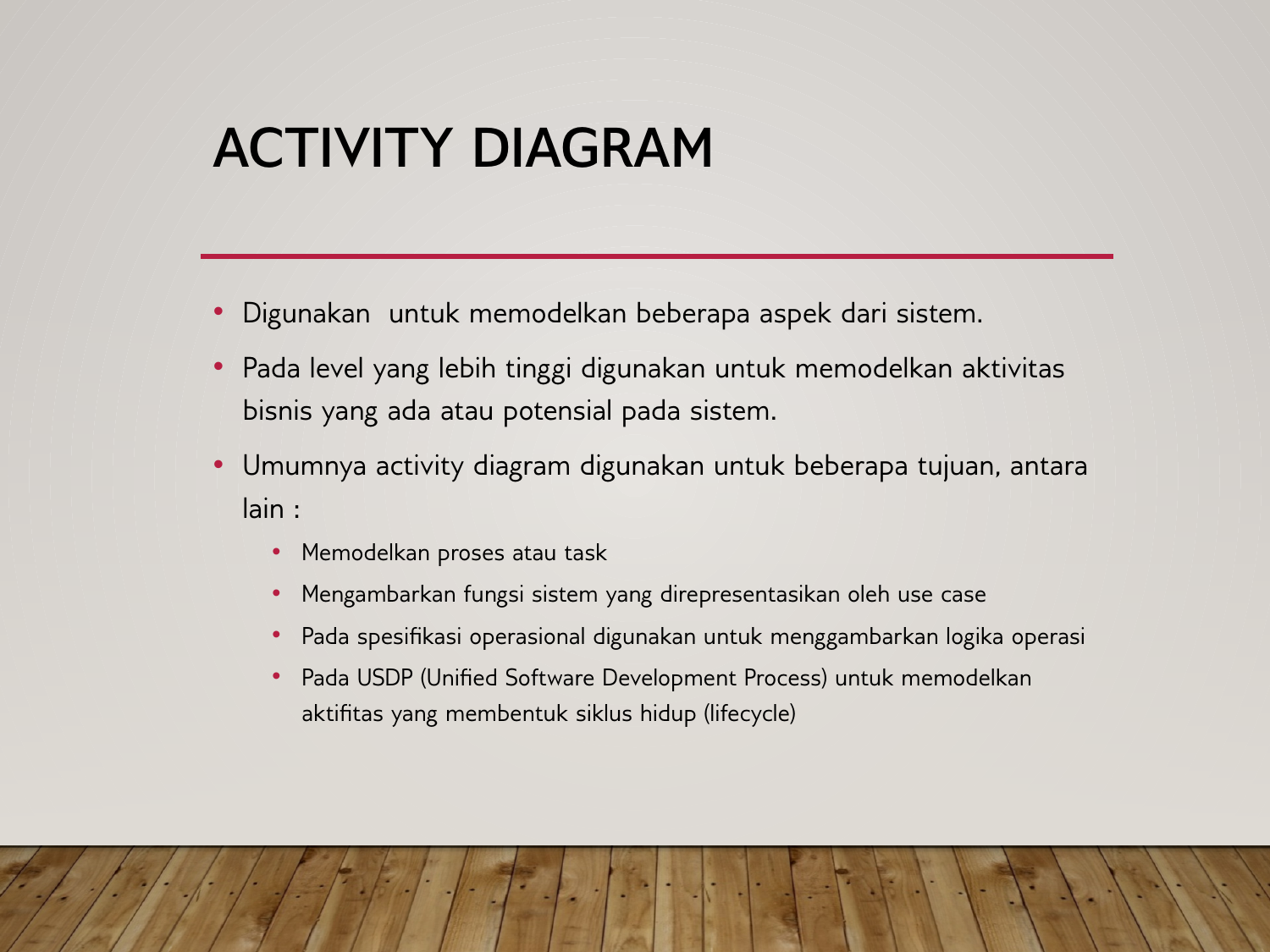

# Activity Diagram
Digunakan  untuk memodelkan beberapa aspek dari sistem.
Pada level yang lebih tinggi digunakan untuk memodelkan aktivitas bisnis yang ada atau potensial pada sistem.
Umumnya activity diagram digunakan untuk beberapa tujuan, antara lain :
Memodelkan proses atau task
Mengambarkan fungsi sistem yang direpresentasikan oleh use case
Pada spesifikasi operasional digunakan untuk menggambarkan logika operasi
Pada USDP (Unified Software Development Process) untuk memodelkan aktifitas yang membentuk siklus hidup (lifecycle)